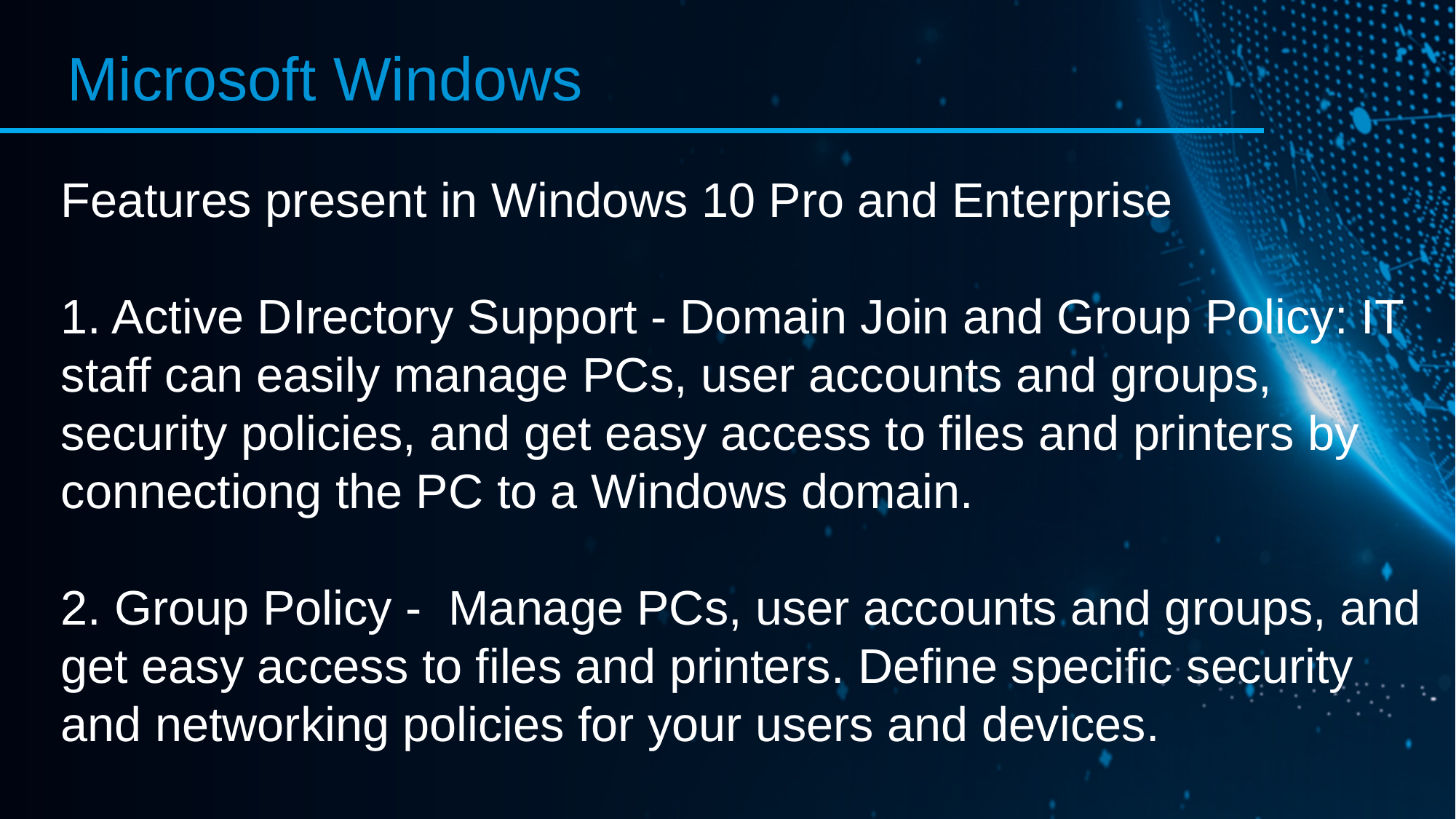

Microsoft Windows
Features present in Windows 10 Pro and Enterprise

1. Active DIrectory Support - Domain Join and Group Policy: IT
staff can easily manage PCs, user accounts and groups,
security policies, and get easy access to files and printers by
connectiong the PC to a Windows domain.

2. Group Policy -  Manage PCs, user accounts and groups, and
get easy access to files and printers. Define specific security
and networking policies for your users and devices.